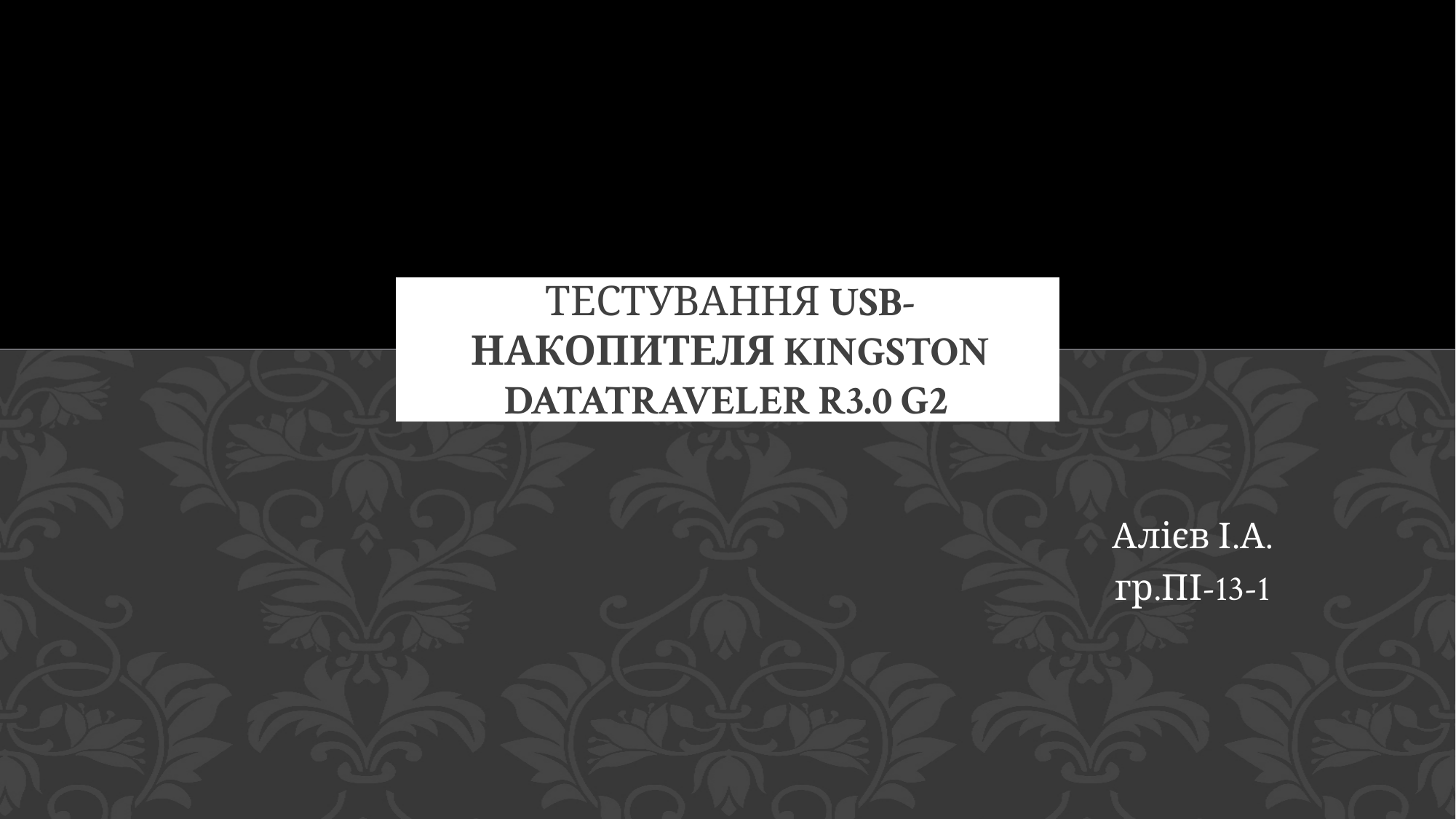

# Тестування USB-накопителя Kingston DataTraveler R3.0 G2
Алієв І.А.
гр.ПІ-13-1